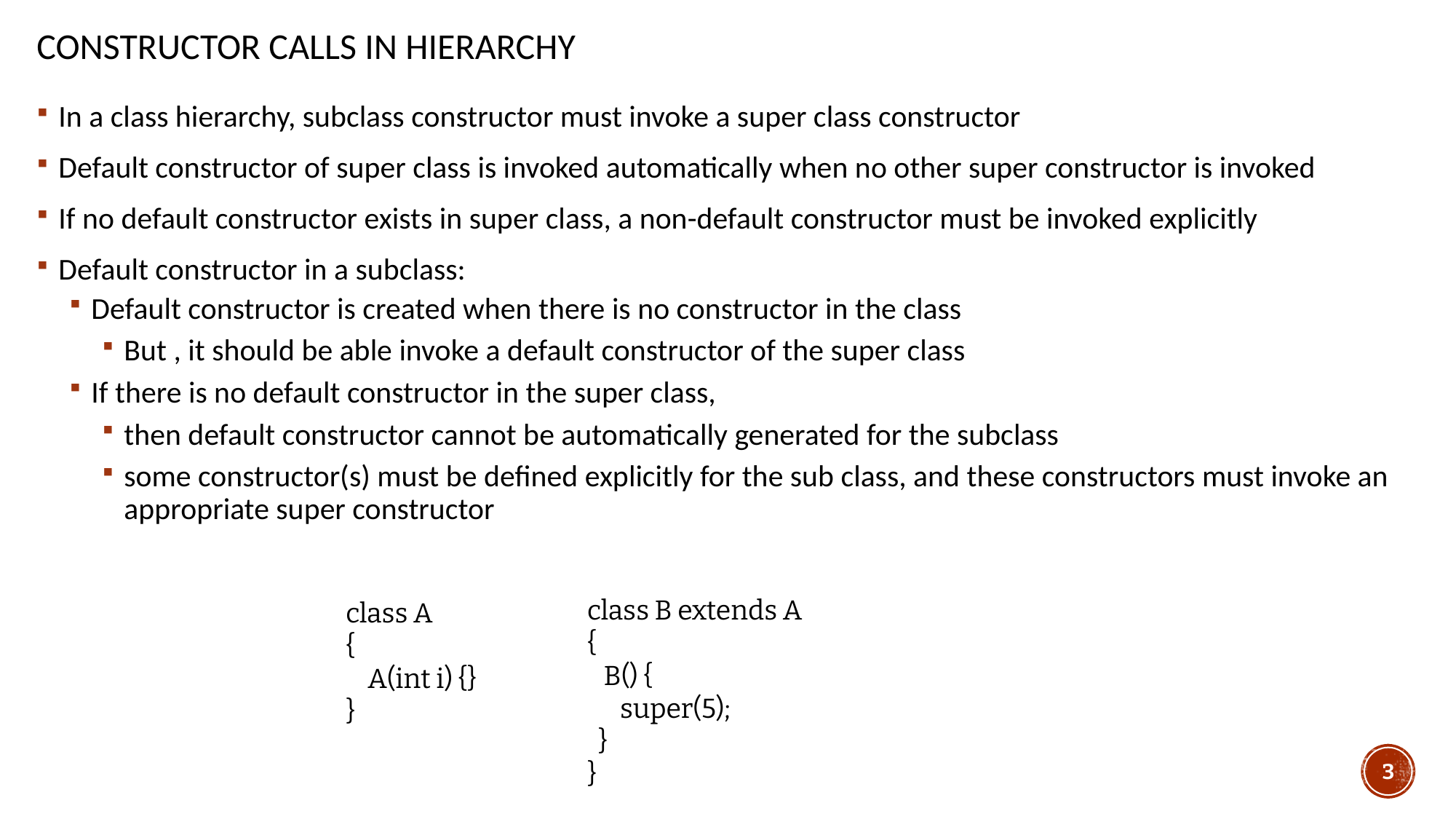

# Constructor Calls in hierarchy
In a class hierarchy, subclass constructor must invoke a super class constructor
Default constructor of super class is invoked automatically when no other super constructor is invoked
If no default constructor exists in super class, a non-default constructor must be invoked explicitly
Default constructor in a subclass:
Default constructor is created when there is no constructor in the class
But , it should be able invoke a default constructor of the super class
If there is no default constructor in the super class,
then default constructor cannot be automatically generated for the subclass
some constructor(s) must be defined explicitly for the sub class, and these constructors must invoke an appropriate super constructor
class B extends A
{
   B() {
      super(5);
  }
}

class A
{
    A(int i) {}
}
3